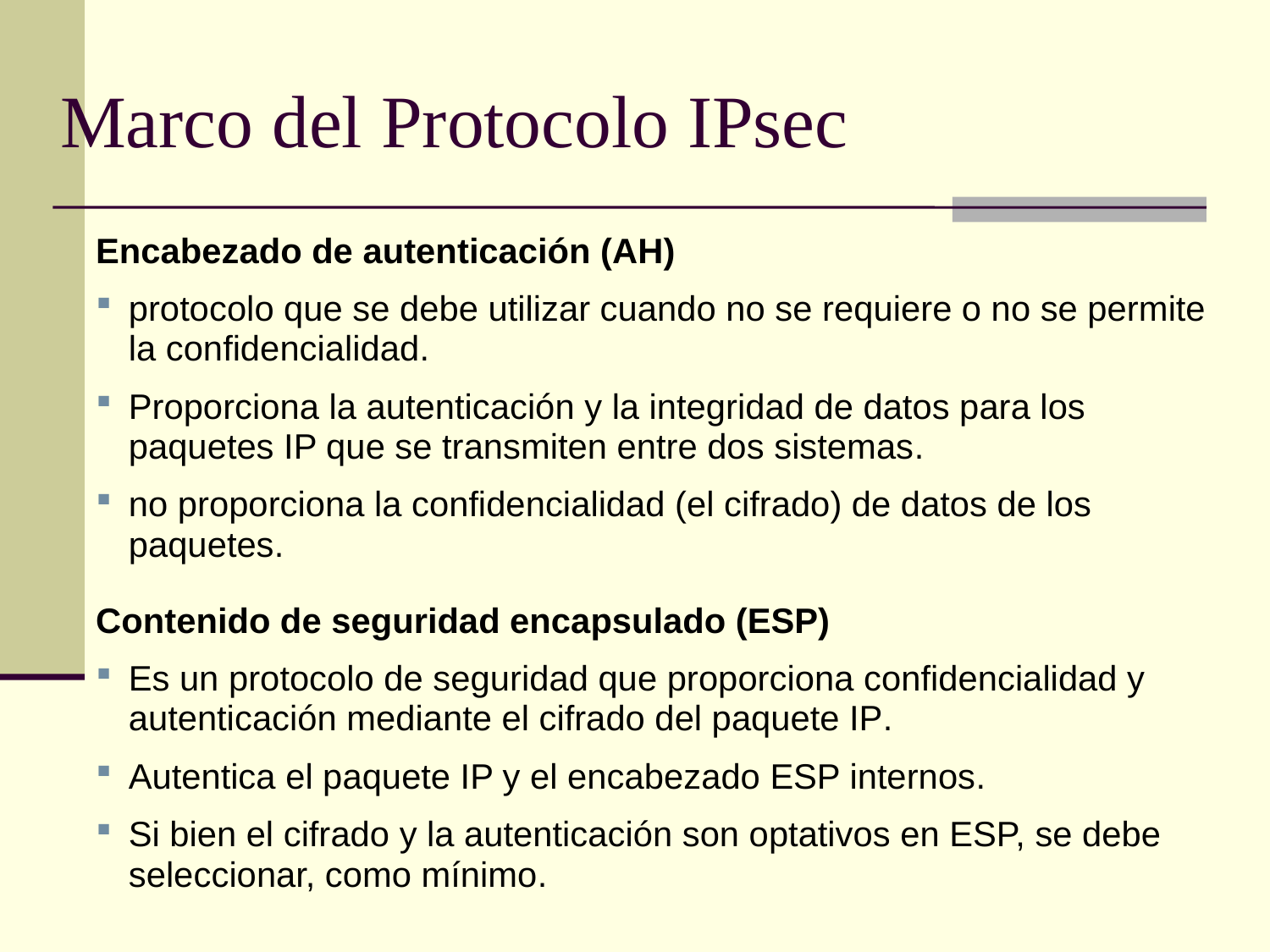

# Marco del Protocolo IPsec
Encabezado de autenticación (AH)
protocolo que se debe utilizar cuando no se requiere o no se permite la confidencialidad.
Proporciona la autenticación y la integridad de datos para los paquetes IP que se transmiten entre dos sistemas.
no proporciona la confidencialidad (el cifrado) de datos de los paquetes.

Contenido de seguridad encapsulado (ESP)
Es un protocolo de seguridad que proporciona confidencialidad y autenticación mediante el cifrado del paquete IP.
Autentica el paquete IP y el encabezado ESP internos.
Si bien el cifrado y la autenticación son optativos en ESP, se debe seleccionar, como mínimo.